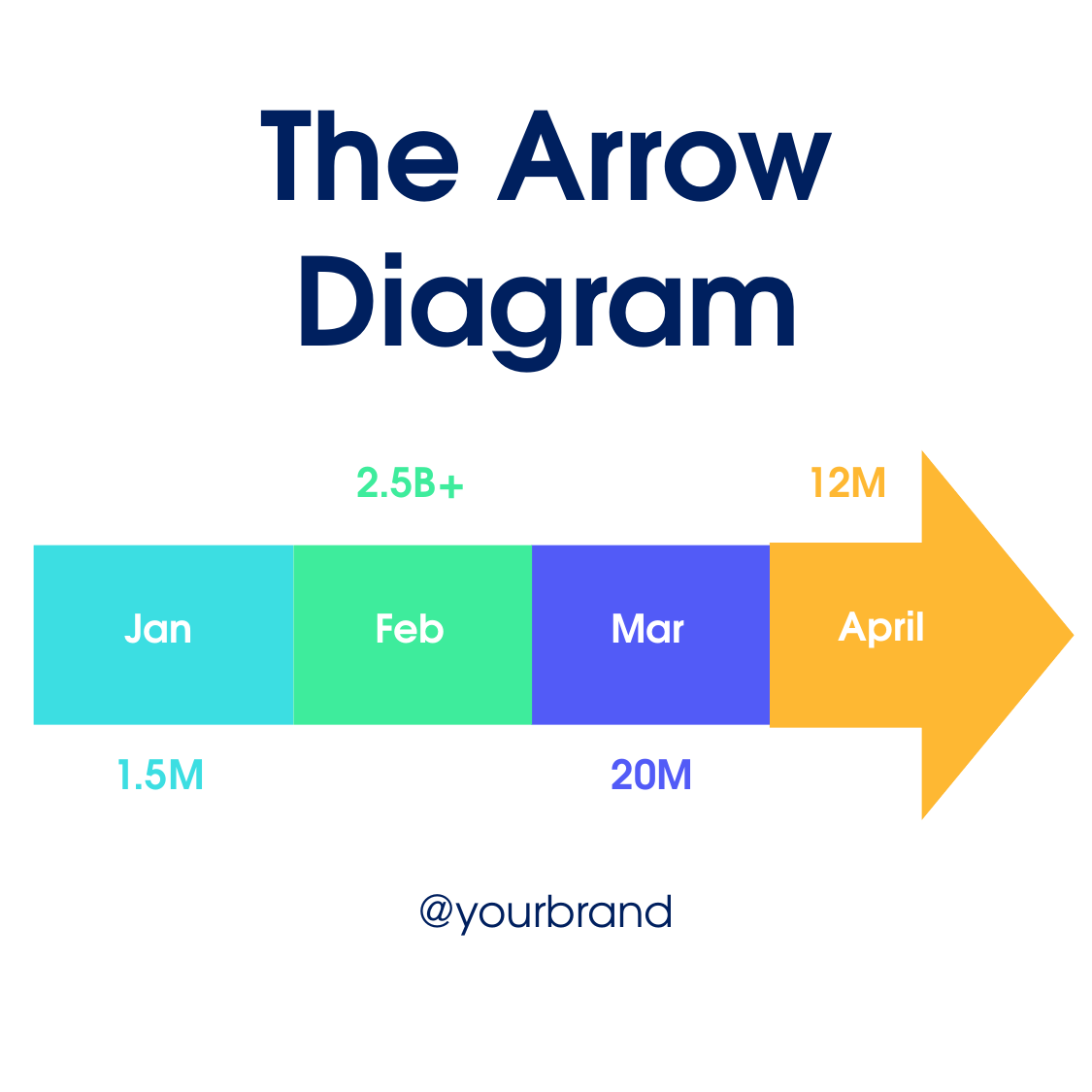

The Arrow Diagram
2.5B+
12M

April
Jan
Feb
Mar
1.5M
20M
@yourbrand